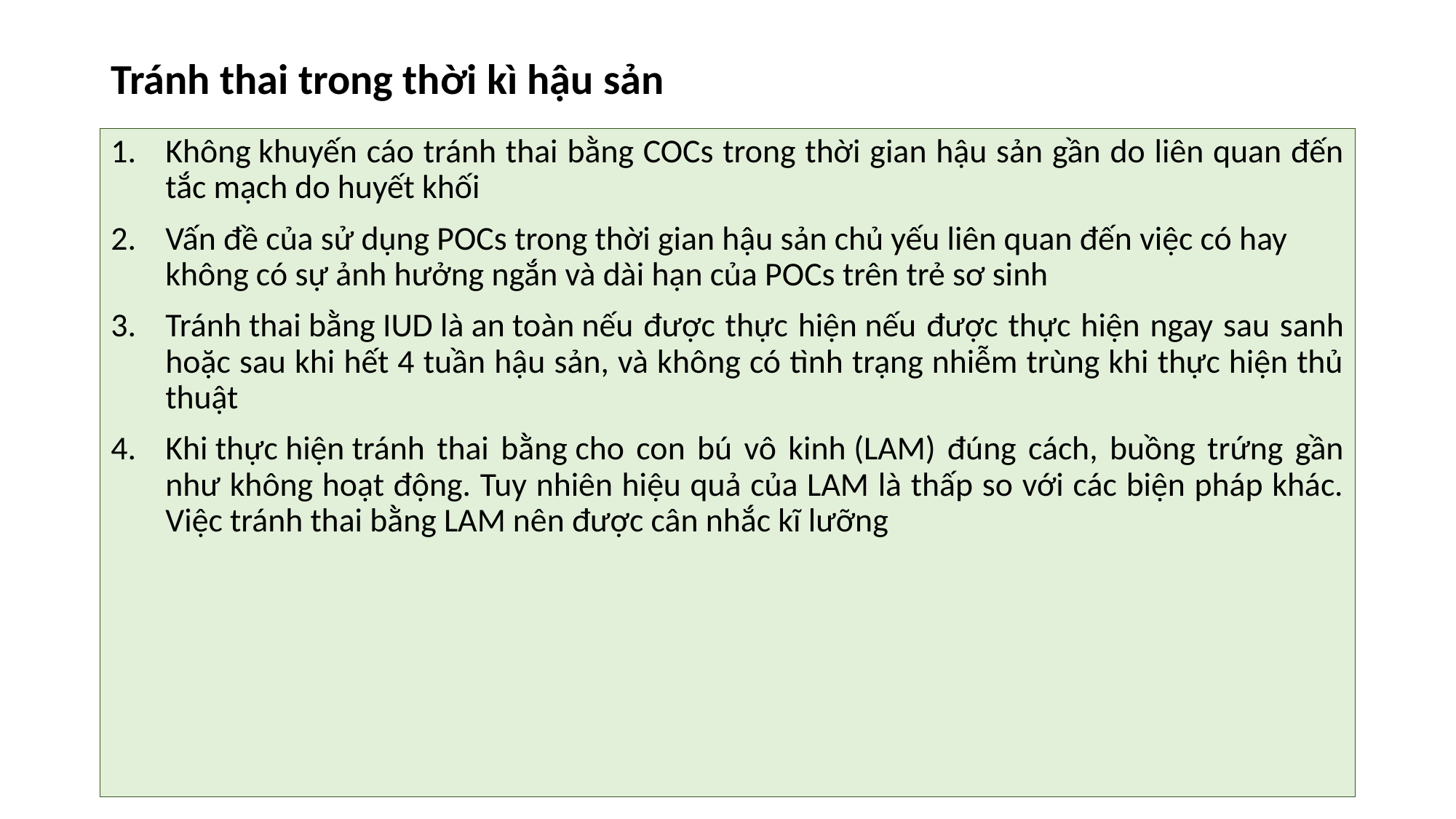

# Tránh thai trong thời kì hậu sản
Không khuyến cáo tránh thai bằng COCs trong thời gian hậu sản gần do liên quan đến tắc mạch do huyết khối
Vấn đề của sử dụng POCs trong thời gian hậu sản chủ yếu liên quan đến việc có hay không có sự ảnh hưởng ngắn và dài hạn của POCs trên trẻ sơ sinh
Tránh thai bằng IUD là an toàn nếu được thực hiện nếu được thực hiện ngay sau sanh hoặc sau khi hết 4 tuần hậu sản, và không có tình trạng nhiễm trùng khi thực hiện thủ thuật
Khi thực hiện tránh thai bằng cho con bú vô kinh (LAM) đúng cách, buồng trứng gần như không hoạt động. Tuy nhiên hiệu quả của LAM là thấp so với các biện pháp khác. Việc tránh thai bằng LAM nên được cân nhắc kĩ lưỡng